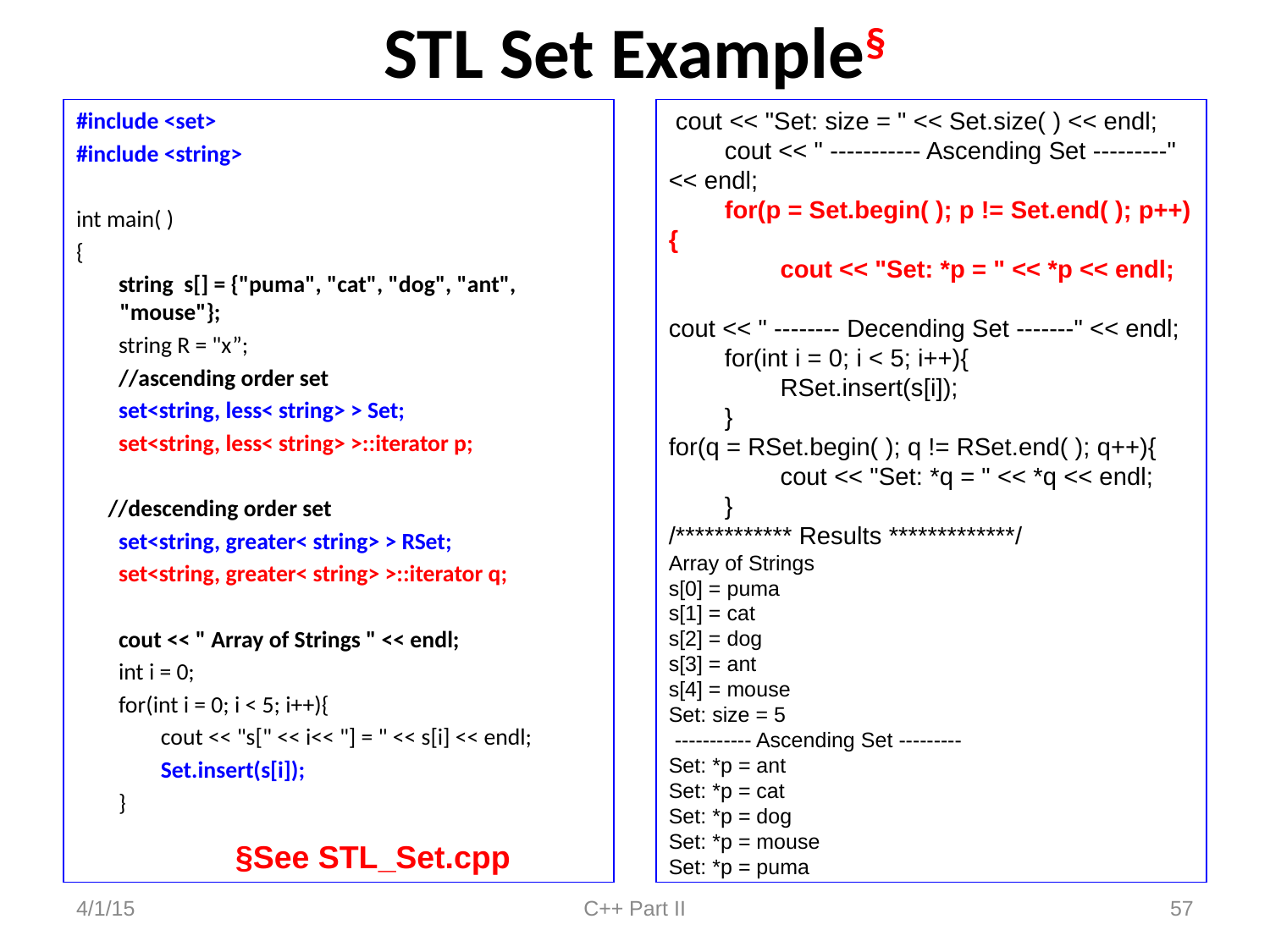

# STL Set Example§
#include <set>
#include <string>

int main( )
{
        string  s[] = {"puma", "cat", "dog", "ant", "mouse"};
        string R = "x”;
        //ascending order set
        set<string, less< string> > Set;
        set<string, less< string> >::iterator p;

      //descending order set
        set<string, greater< string> > RSet;
        set<string, greater< string> >::iterator q;

        cout << " Array of Strings " << endl;
        int i = 0;
        for(int i = 0; i < 5; i++){
                cout << "s[" << i<< "] = " << s[i] << endl;
                Set.insert(s[i]);
        }

 cout << "Set: size = " << Set.size( ) << endl;
        cout << " ----------- Ascending Set ---------" << endl;
        for(p = Set.begin( ); p != Set.end( ); p++){
                cout << "Set: *p = " << *p << endl;

cout << " -------- Decending Set -------" << endl;
        for(int i = 0; i < 5; i++){
                RSet.insert(s[i]);
        }
for(q = RSet.begin( ); q != RSet.end( ); q++){
                cout << "Set: *q = " << *q << endl;
        }
/************ Results *************/
Array of Strings
s[0] = puma
s[1] = cat
s[2] = dog
s[3] = ant
s[4] = mouse
Set: size = 5
 ----------- Ascending Set ---------
Set: *p = ant
Set: *p = cat
Set: *p = dog
Set: *p = mouse
Set: *p = puma

§See STL_Set.cpp
4/1/15
C++ Part II
57